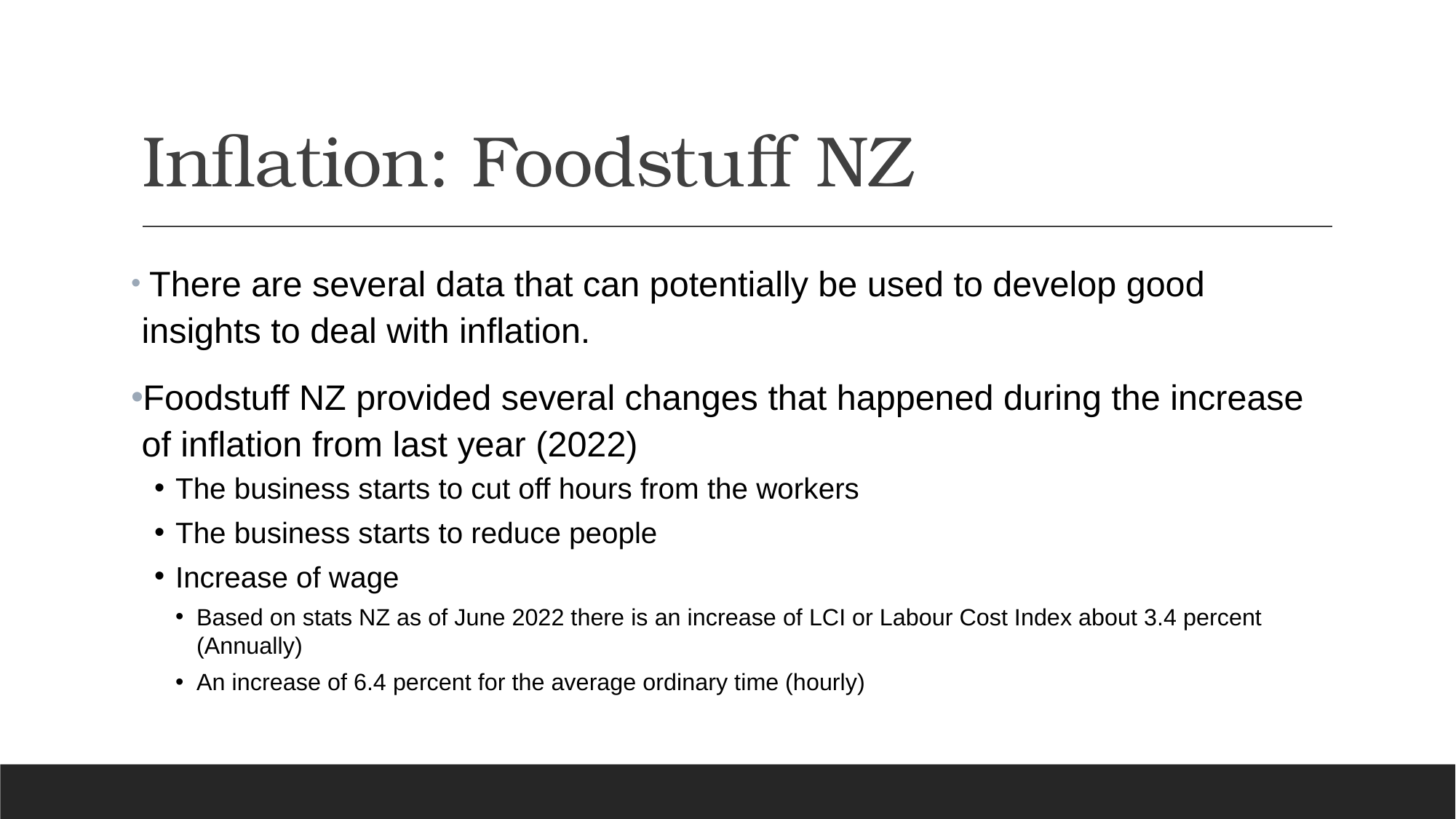

# Inflation: Foodstuff NZ
 There are several data that can potentially be used to develop good insights to deal with inflation.
Foodstuff NZ provided several changes that happened during the increase of inflation from last year (2022)
The business starts to cut off hours from the workers
The business starts to reduce people
Increase of wage
Based on stats NZ as of June 2022 there is an increase of LCI or Labour Cost Index about 3.4 percent (Annually)
An increase of 6.4 percent for the average ordinary time (hourly)